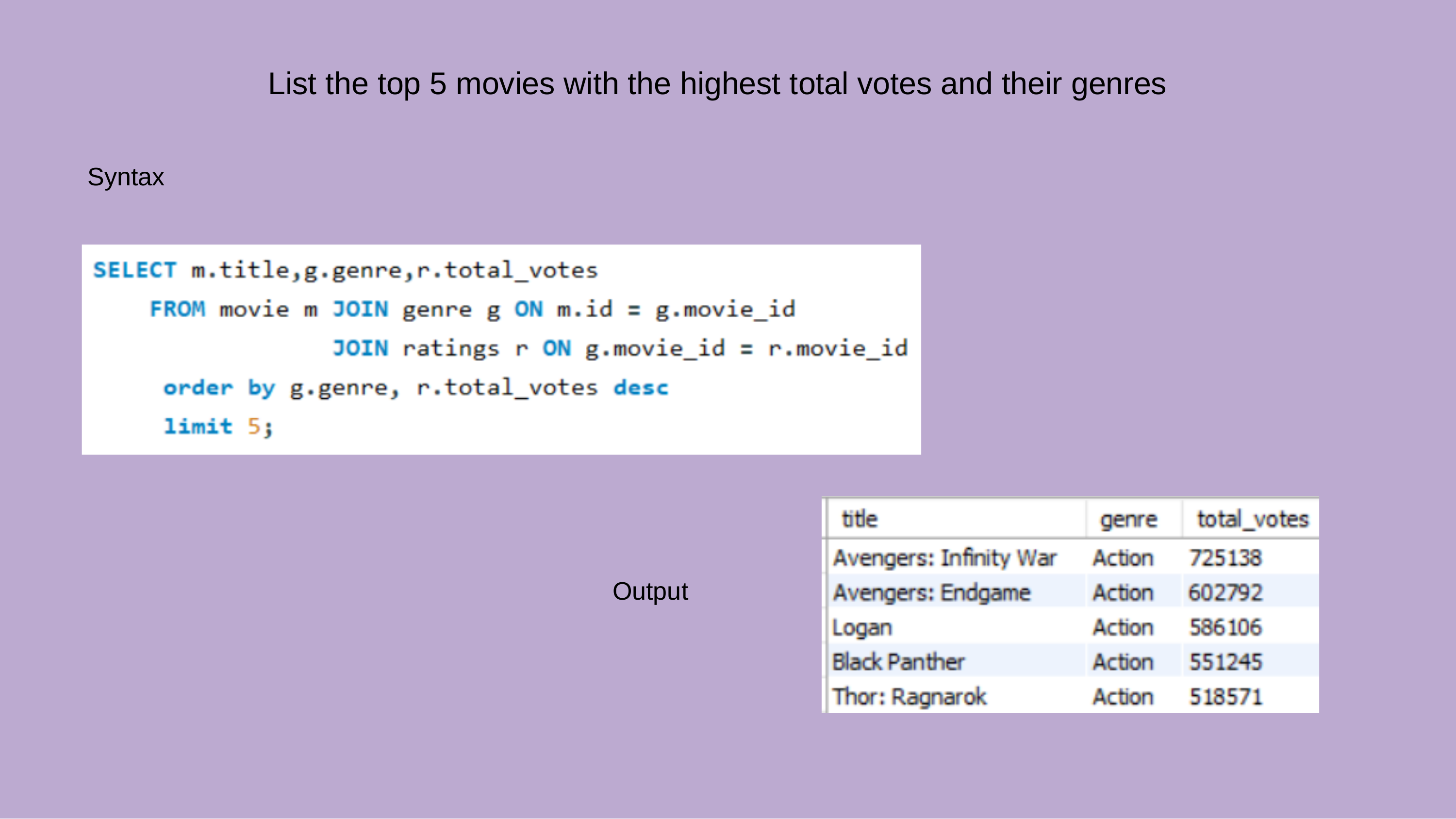

List the top 5 movies with the highest total votes and their genres
Syntax

Output